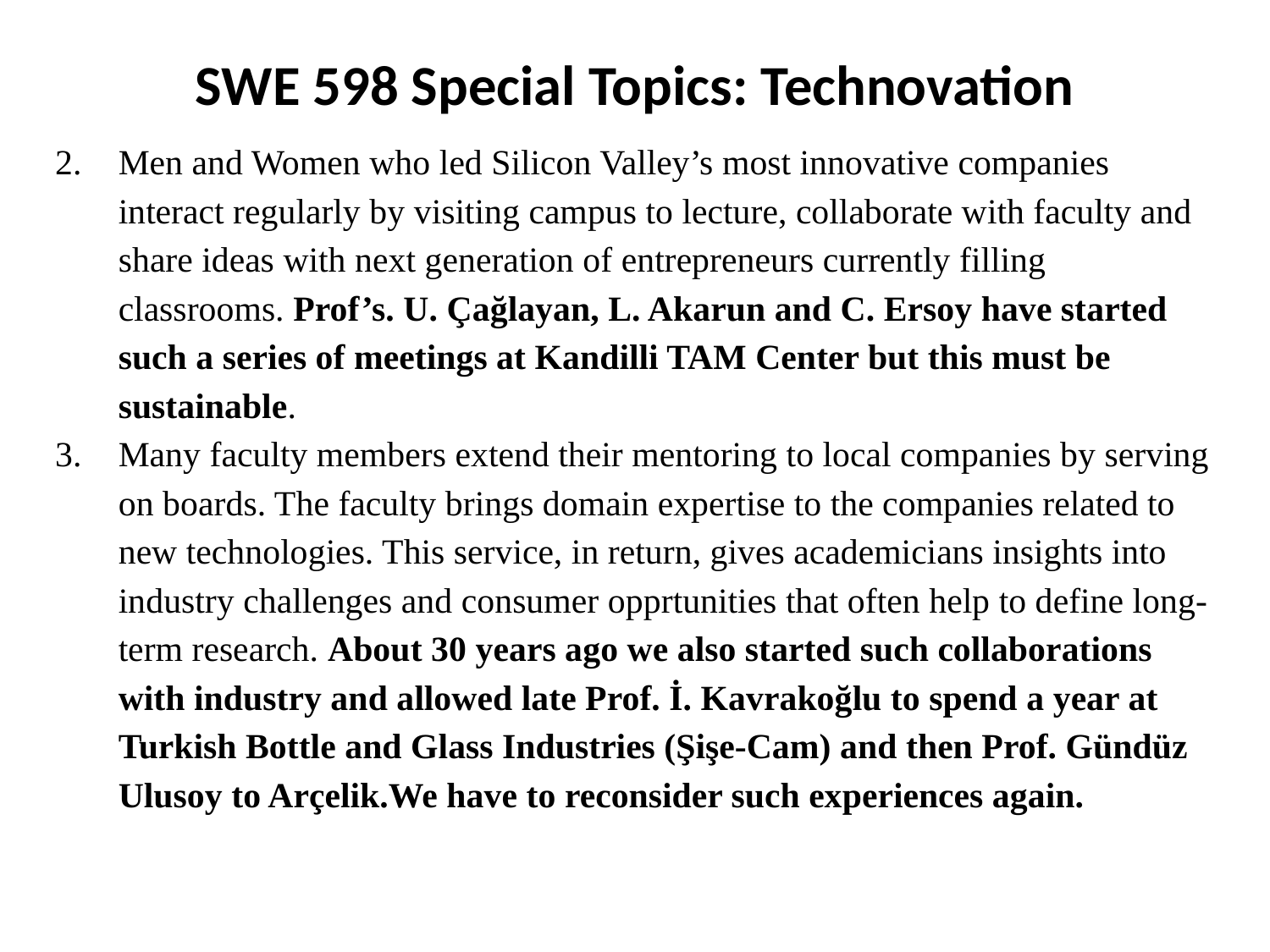

SWE 598 Special Topics: Technovation
Men and Women who led Silicon Valley’s most innovative companies interact regularly by visiting campus to lecture, collaborate with faculty and share ideas with next generation of entrepreneurs currently filling classrooms. Prof’s. U. Çağlayan, L. Akarun and C. Ersoy have started such a series of meetings at Kandilli TAM Center but this must be sustainable.
Many faculty members extend their mentoring to local companies by serving on boards. The faculty brings domain expertise to the companies related to new technologies. This service, in return, gives academicians insights into industry challenges and consumer opprtunities that often help to define long-term research. About 30 years ago we also started such collaborations with industry and allowed late Prof. İ. Kavrakoğlu to spend a year at Turkish Bottle and Glass Industries (Şişe-Cam) and then Prof. Gündüz Ulusoy to Arçelik.We have to reconsider such experiences again.